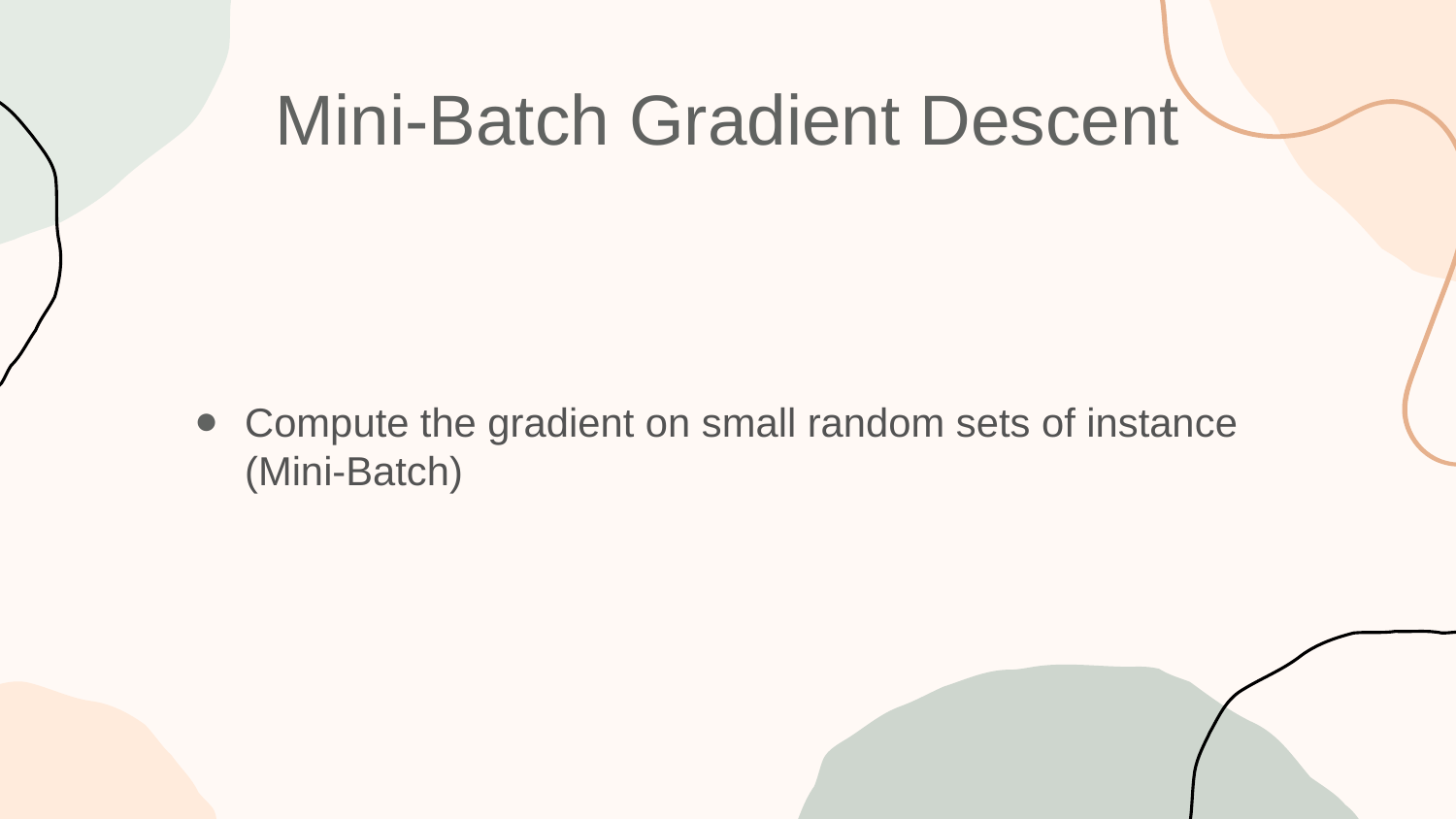

# Mini-Batch Gradient Descent
Compute the gradient on small random sets of instance (Mini-Batch)